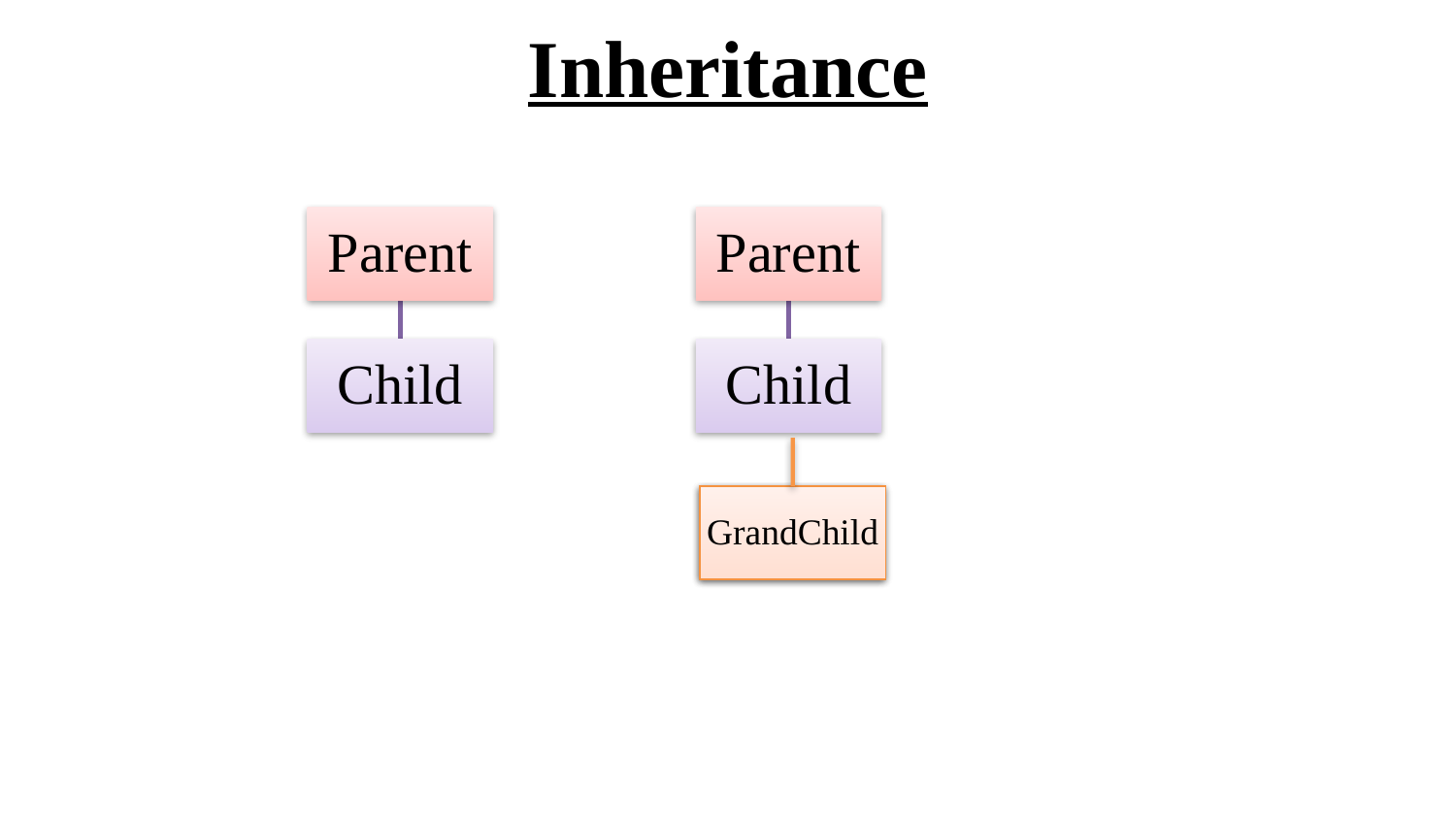

# Inheritance
Parent
Child
Parent
Child

GrandChild